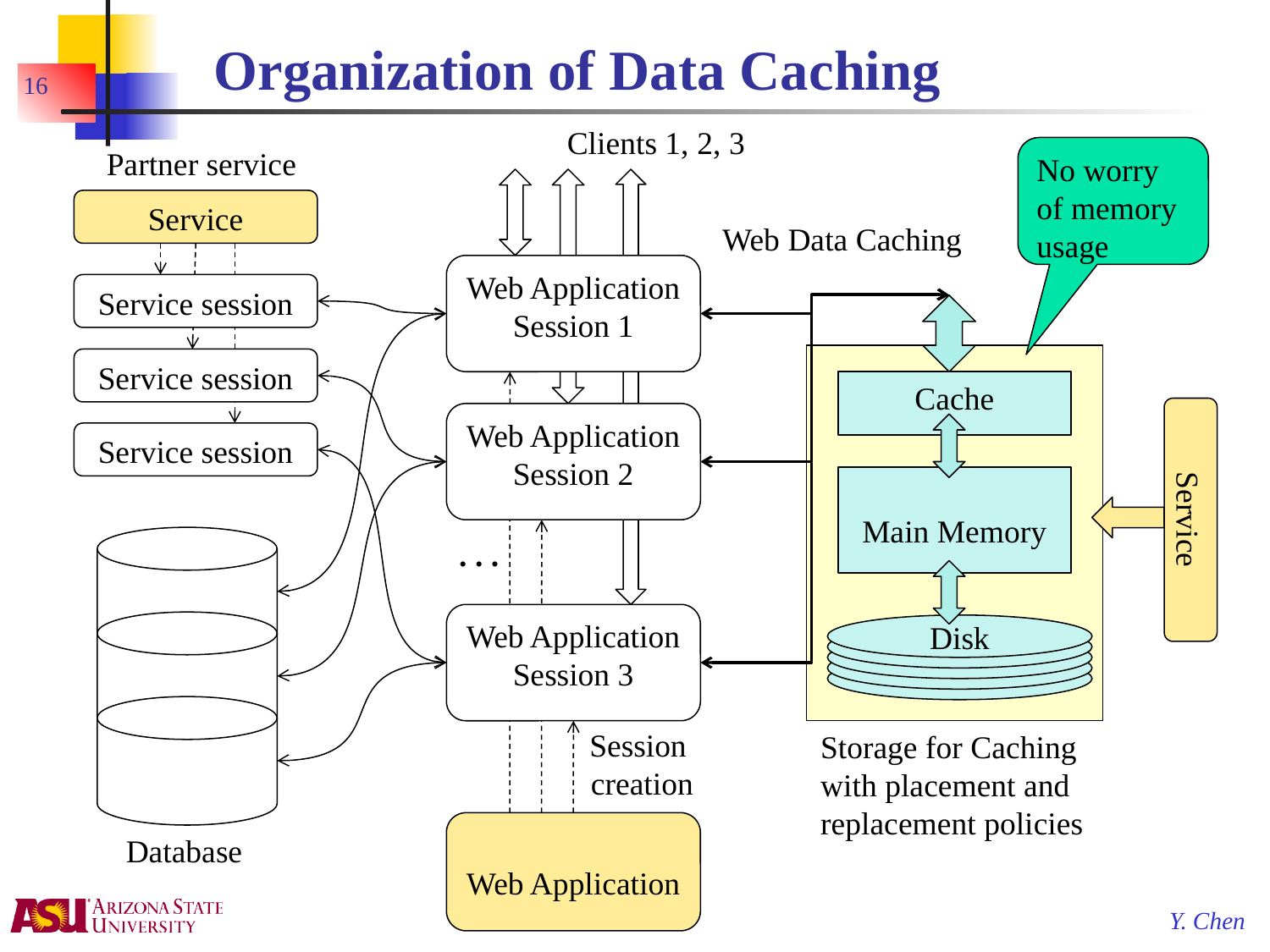

# Organization of Data Caching
16
Clients 1, 2, 3
Partner service
No worry of memory usage

Service
Web Data Caching

Cache

Main Memory

Disk

Storage for Caching with placement and replacement policies
Web Application
Session 1
Service session
Service session

Service

Web Application
Session 2
Service session

. . .
Web Application
Session 3

Session
creation
Web Application
Database